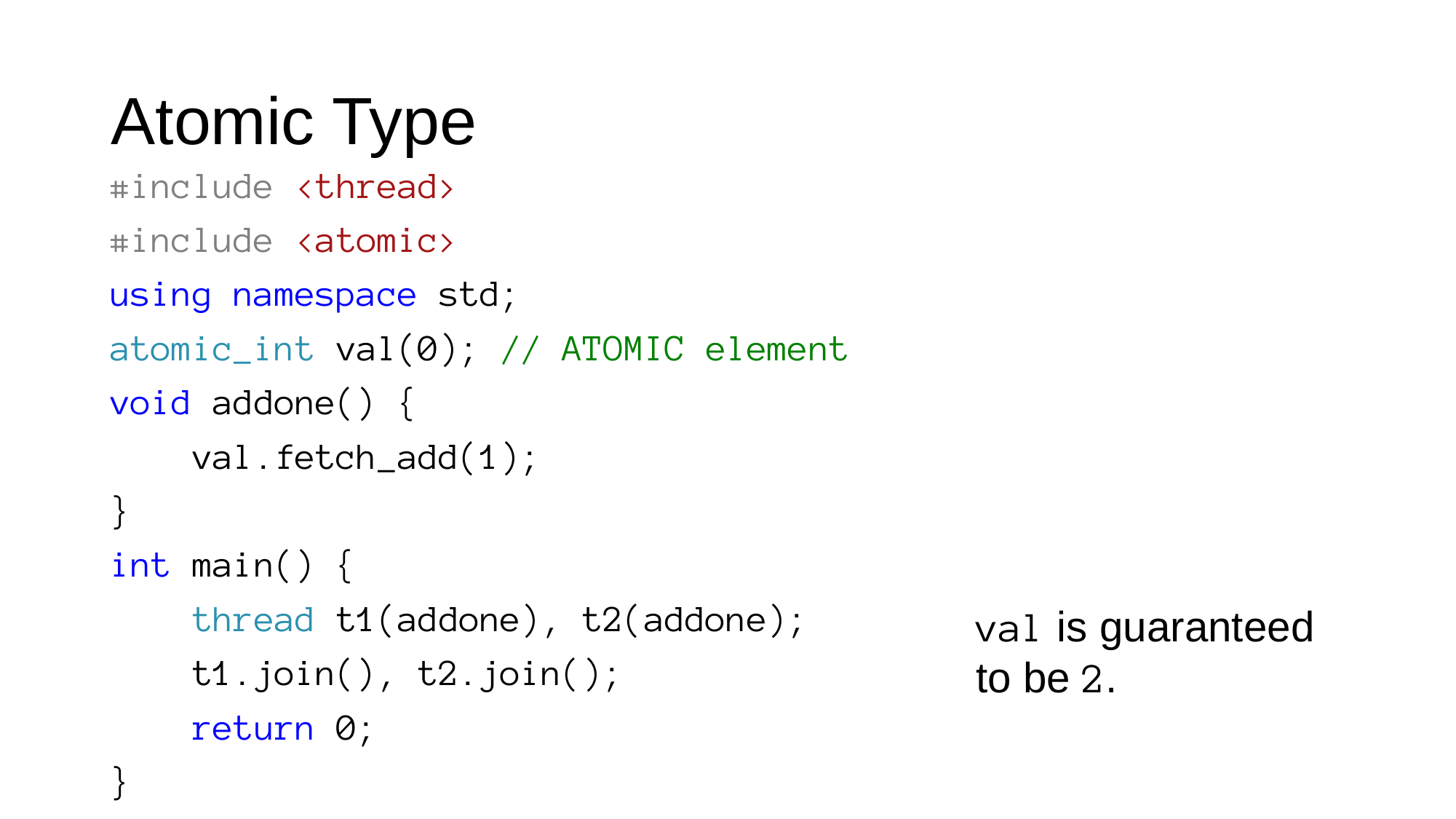

# Atomic Type
#include <thread>
#include <atomic>
using namespace std;
atomic_int val(0); // ATOMIC element
void addone() {
    val.fetch_add(1);
}
int main() {
    thread t1(addone), t2(addone);
    t1.join(), t2.join();
    return 0;
}
val is guaranteed to be 2.